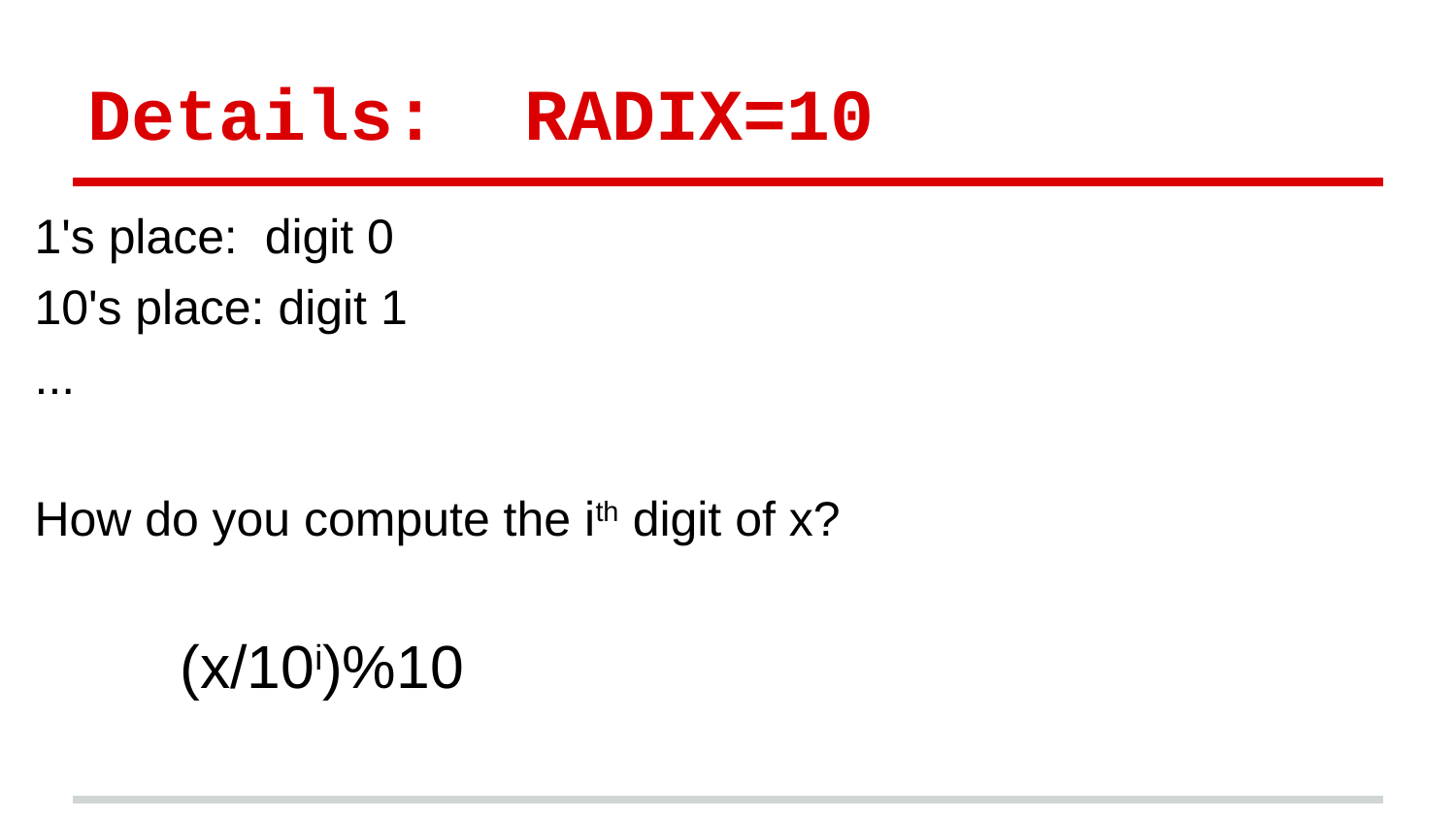

# Details:  RADIX=10
1's place:  digit 0
10's place: digit 1
...

How do you compute the ith digit of x?

(x/10i)%10